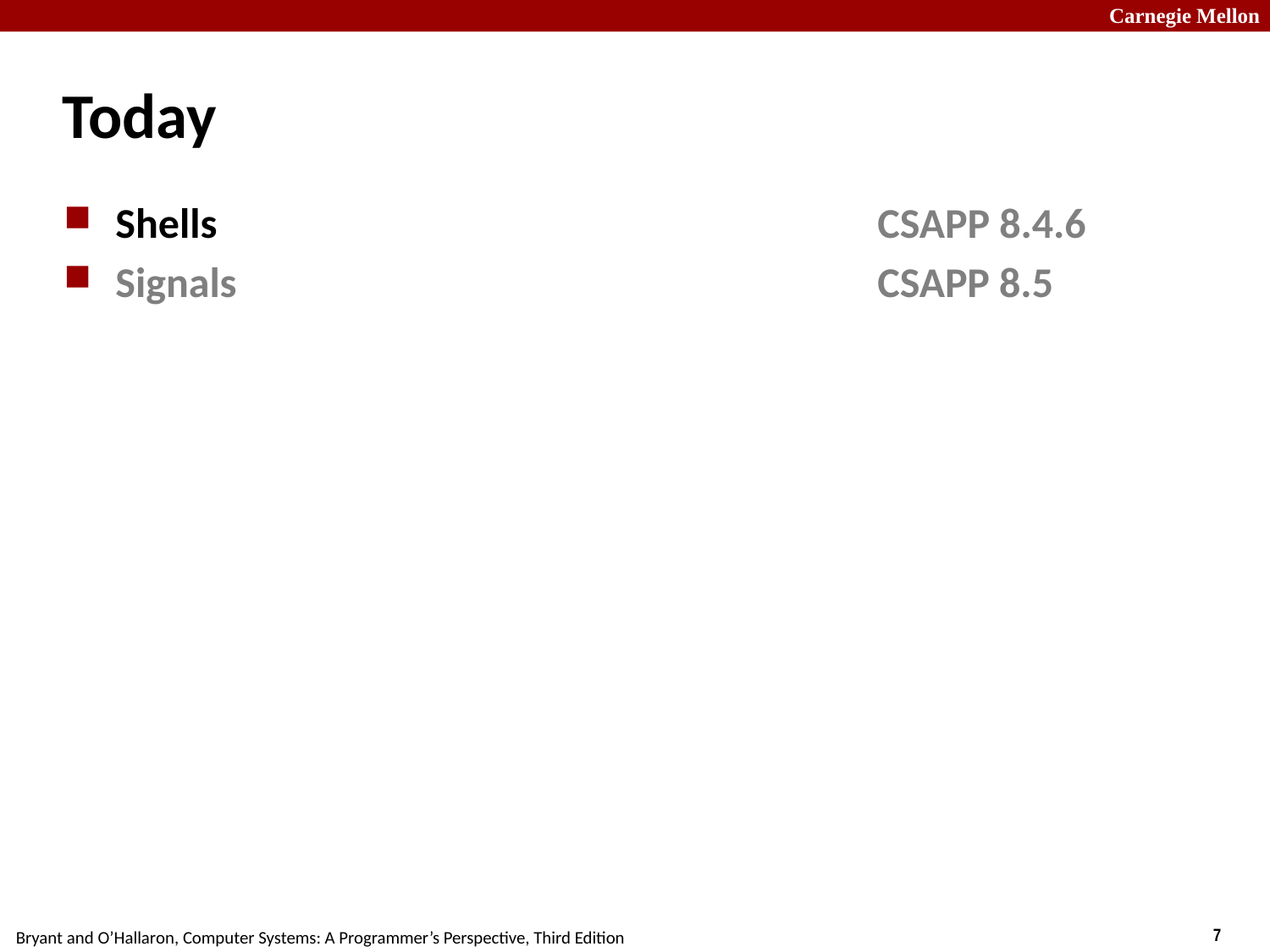

# Today
Shells						CSAPP 8.4.6
Signals						CSAPP 8.5